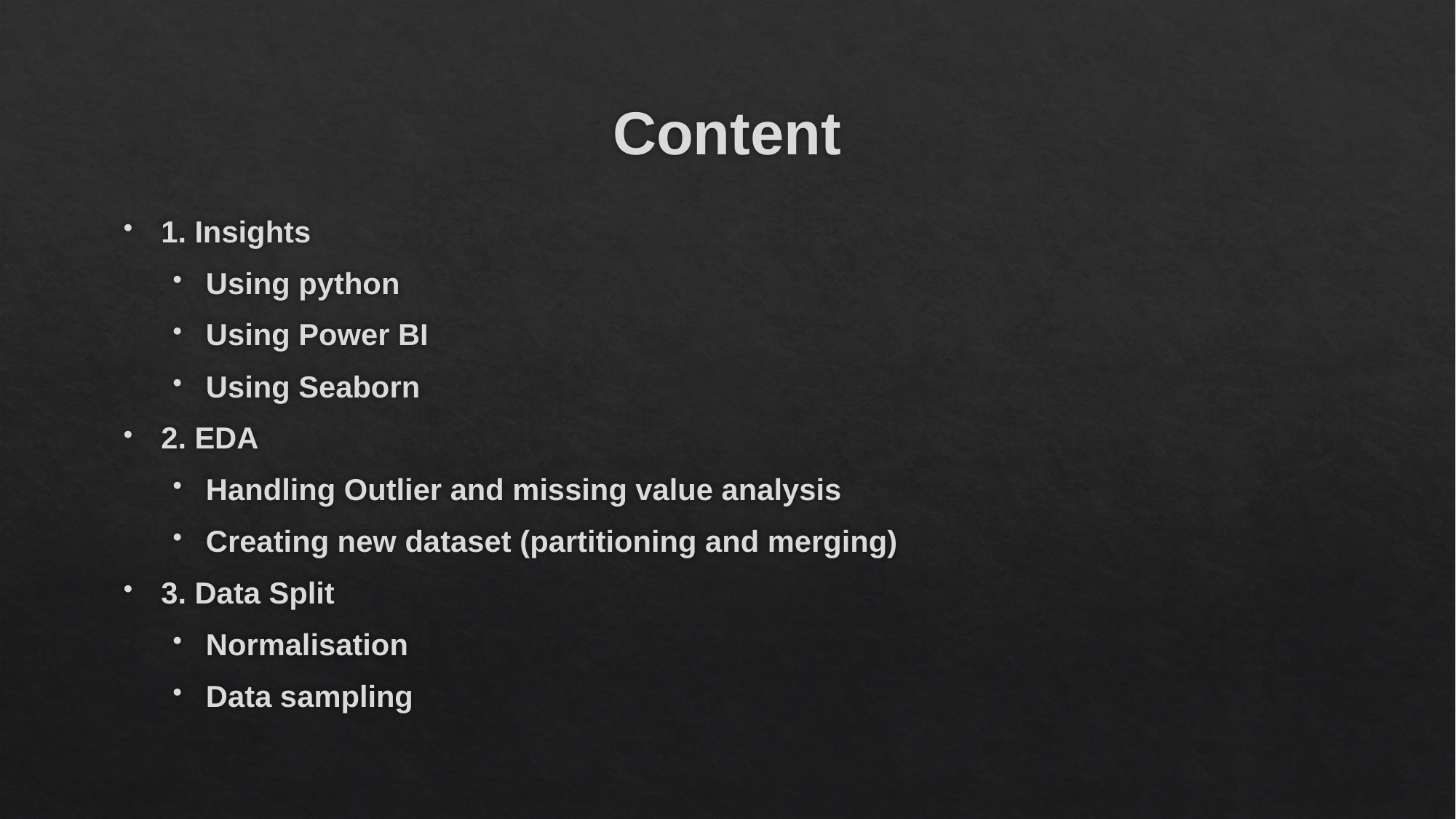

# Content
1. Insights
Using python
Using Power BI
Using Seaborn
2. EDA
Handling Outlier and missing value analysis
Creating new dataset (partitioning and merging)
3. Data Split
Normalisation
Data sampling